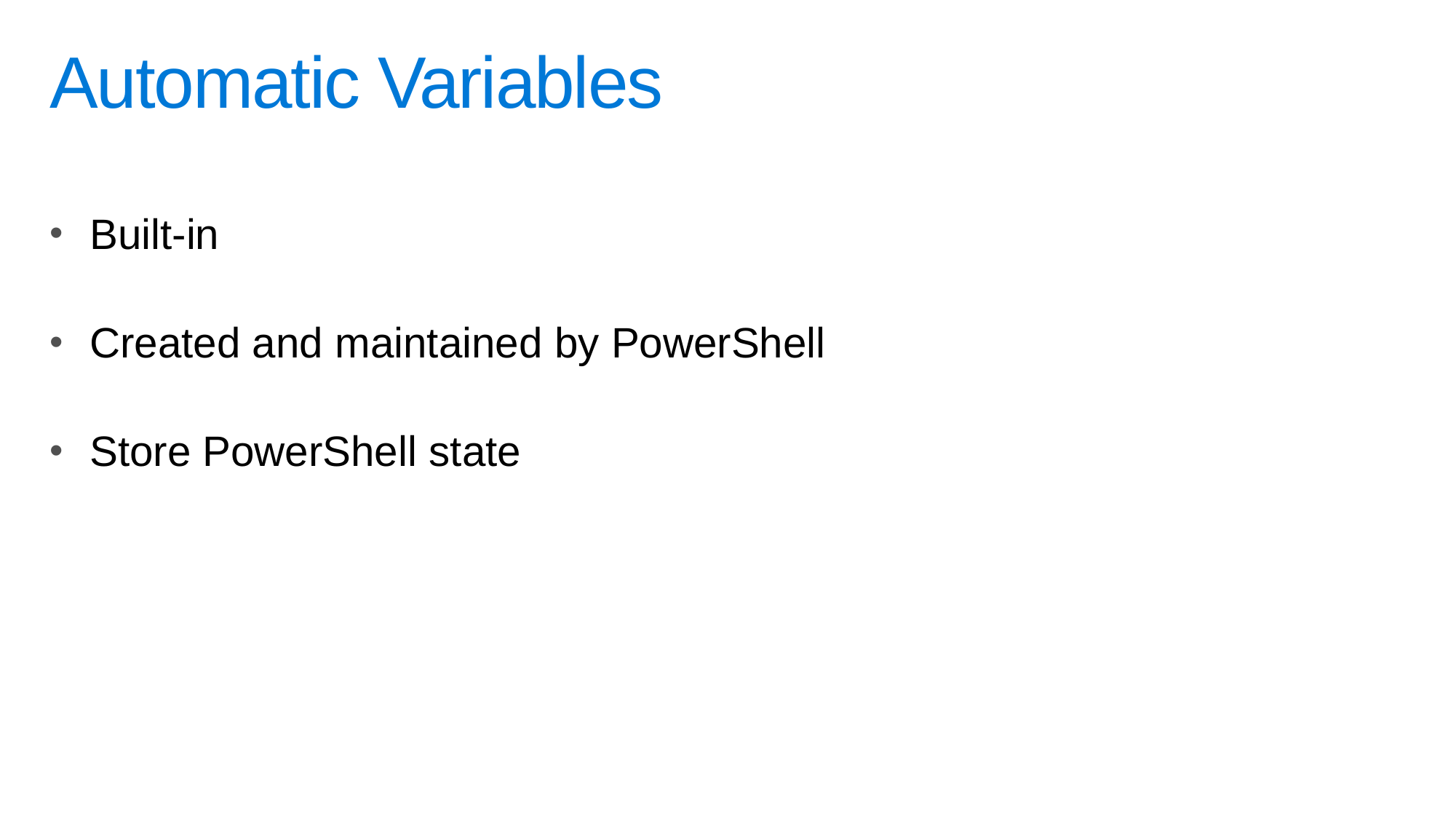

# Automatic Variables

Built-in

Created and maintained by PowerShell

Store PowerShell state